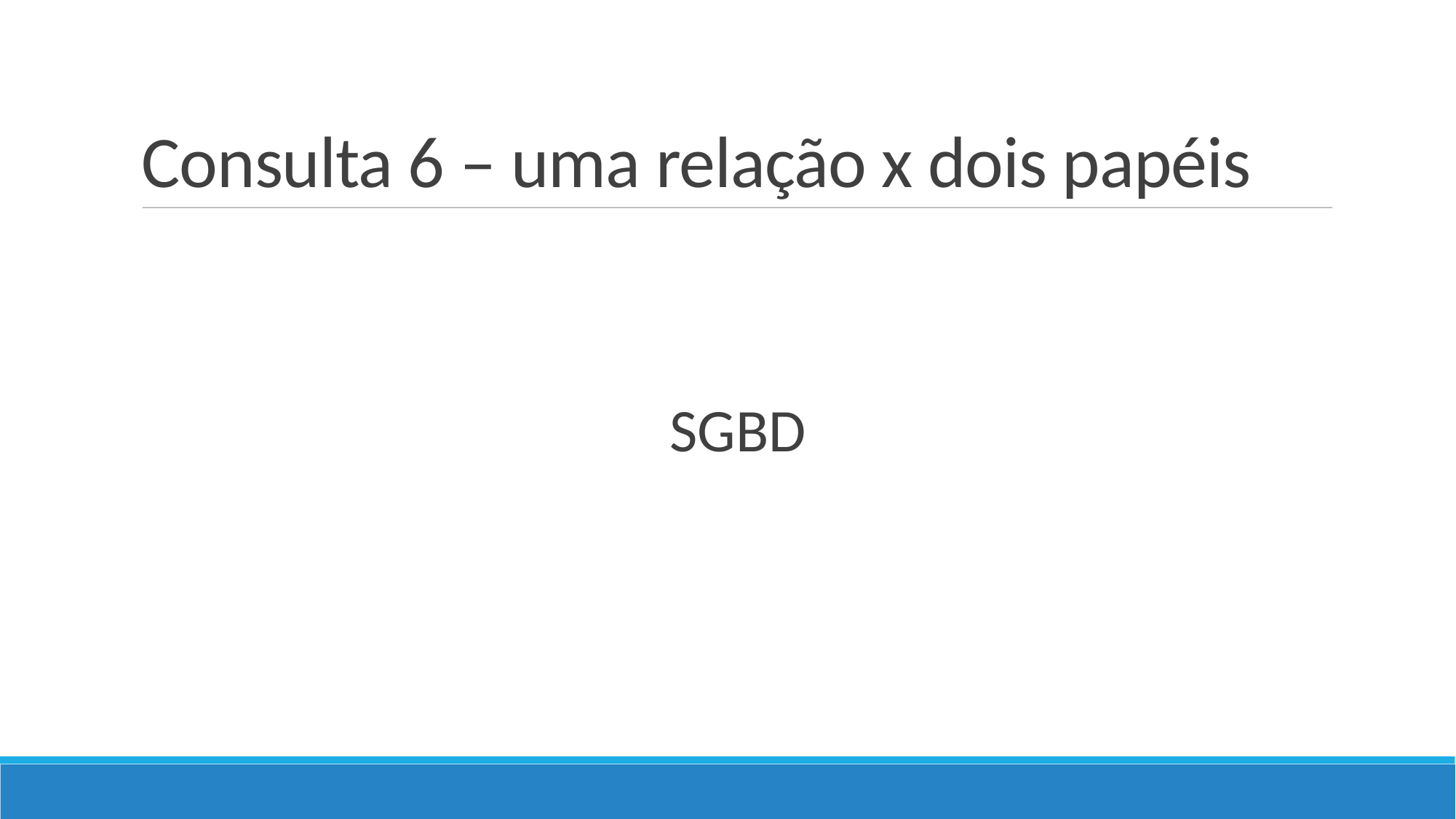

Consulta 6 – uma relação x dois papéis

SGBD